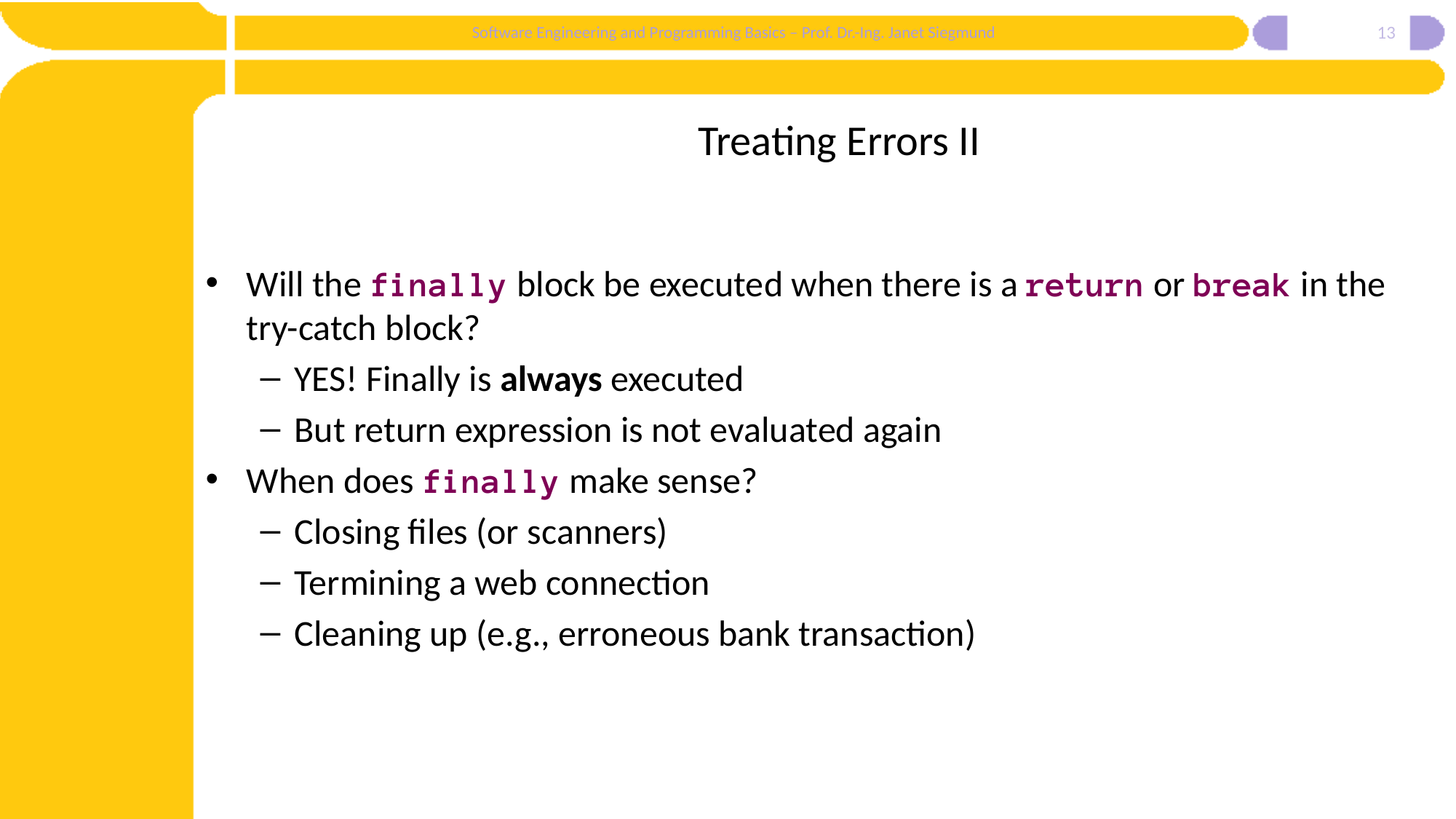

13
# Treating Errors II
Will the finally block be executed when there is a return or break in the try-catch block?
YES! Finally is always executed
But return expression is not evaluated again
When does finally make sense?
Closing files (or scanners)
Termining a web connection
Cleaning up (e.g., erroneous bank transaction)